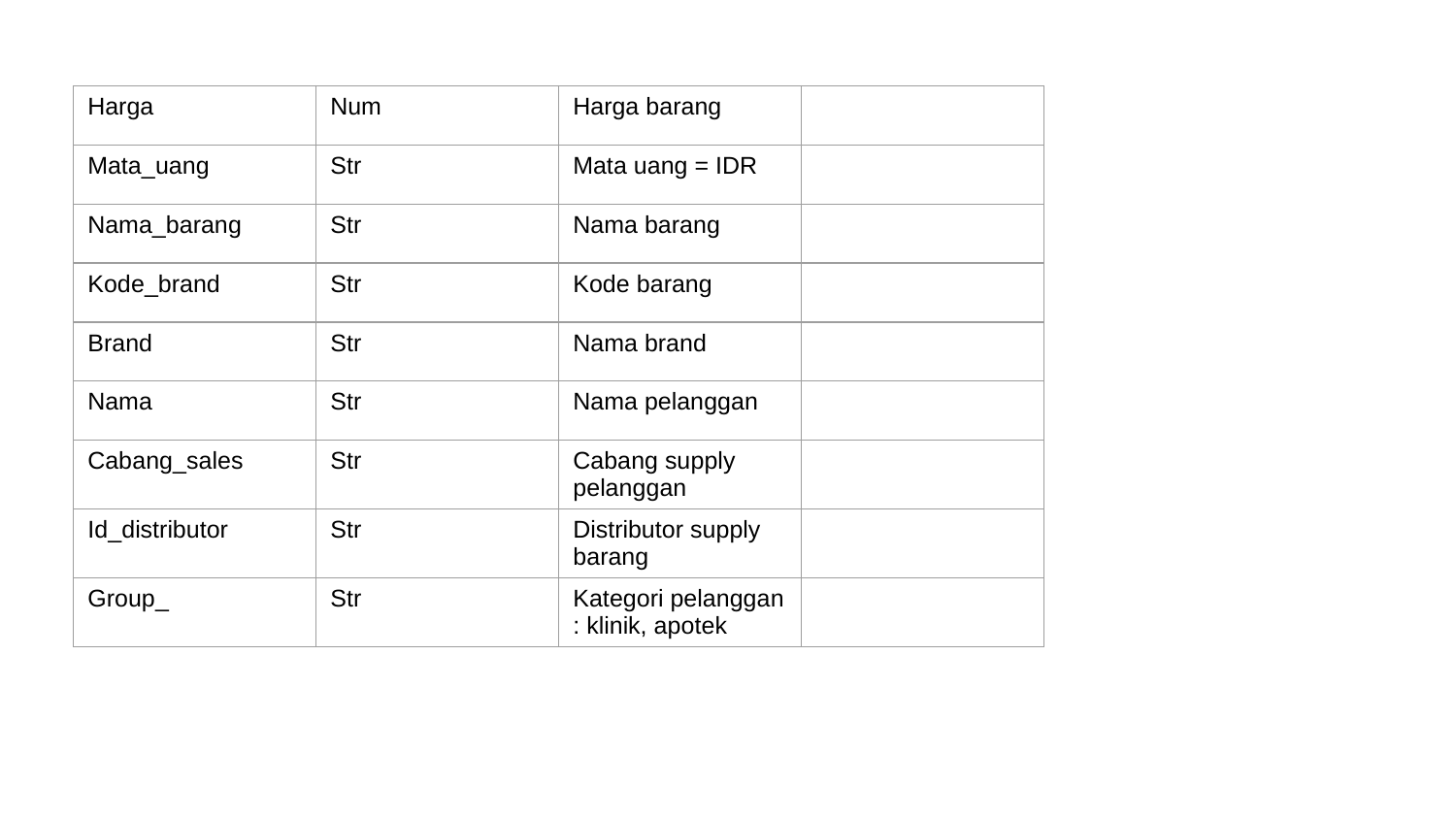

| Harga | Num | Harga barang |  |
| --- | --- | --- | --- |
| Mata\_uang | Str | Mata uang = IDR |  |
| Nama\_barang | Str | Nama barang |  |
| Kode\_brand | Str | Kode barang |  |
| Brand | Str | Nama brand |  |
| Nama | Str | Nama pelanggan |  |
| Cabang\_sales | Str | Cabang supply pelanggan |  |
| Id\_distributor | Str | Distributor supply barang |  |
| Group\_ | Str | Kategori pelanggan : klinik, apotek |  |